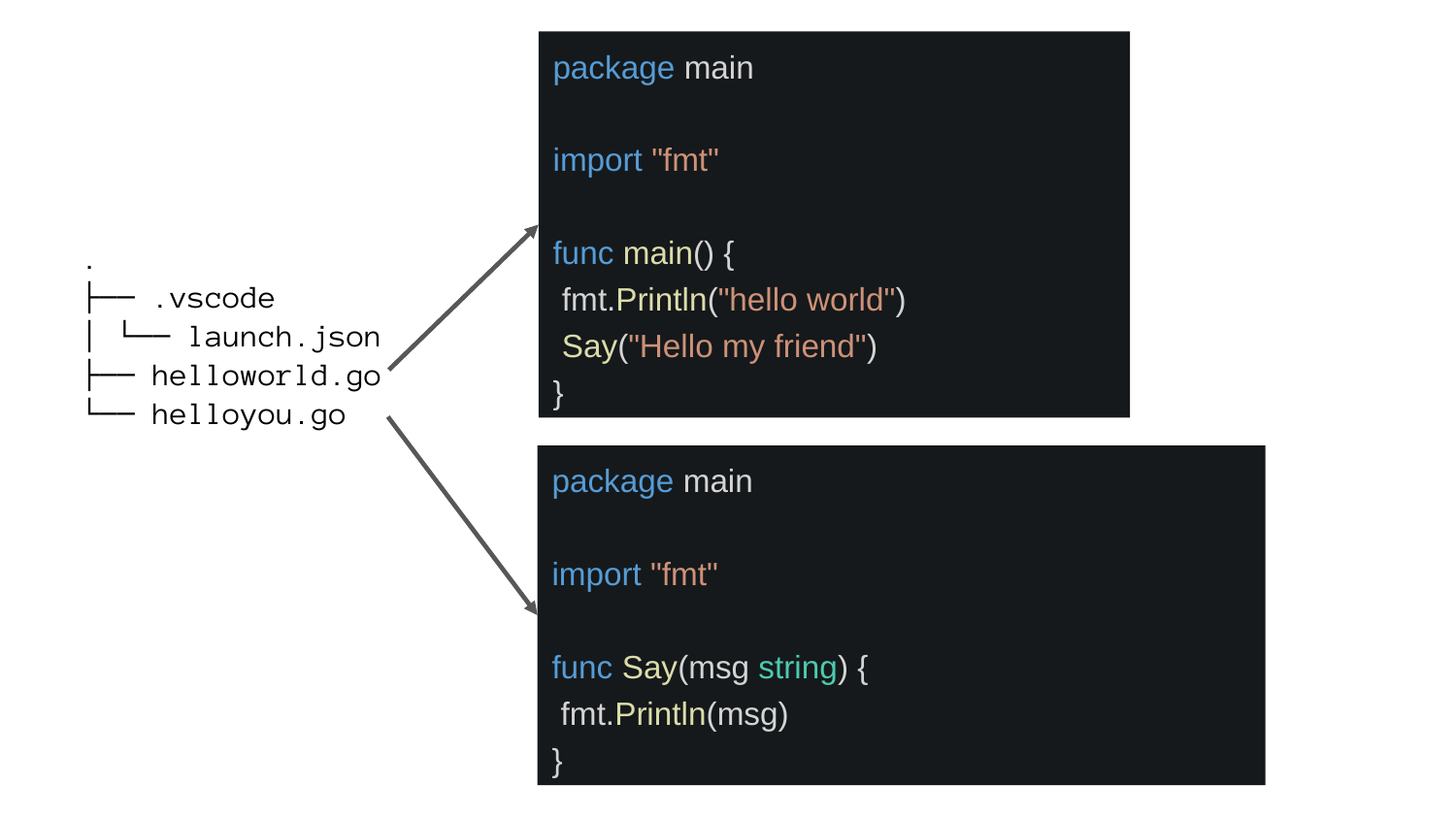

package main
import "fmt"
func main() {
 fmt.Println("hello world")
 Say("Hello my friend")
}
.
├── .vscode
│ └── launch.json
├── helloworld.go
└── helloyou.go
package main
import "fmt"
func Say(msg string) {
 fmt.Println(msg)
}